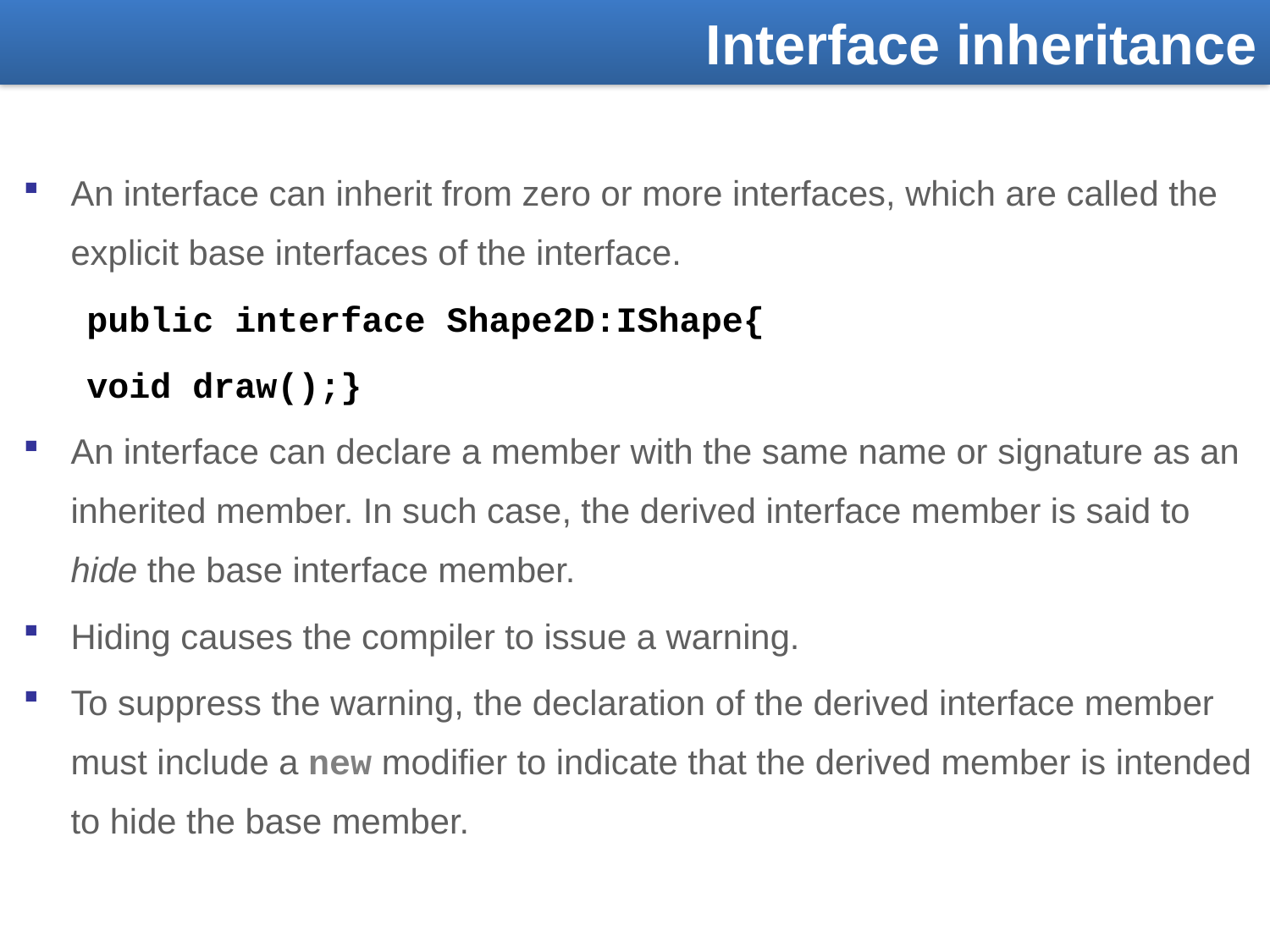

Interface inheritance

An interface can inherit from zero or more interfaces, which are called the explicit base interfaces of the interface.
public interface Shape2D:IShape{
void draw();}
An interface can declare a member with the same name or signature as an inherited member. In such case, the derived interface member is said to hide the base interface member.
Hiding causes the compiler to issue a warning.
To suppress the warning, the declaration of the derived interface member must include a new modifier to indicate that the derived member is intended to hide the base member.